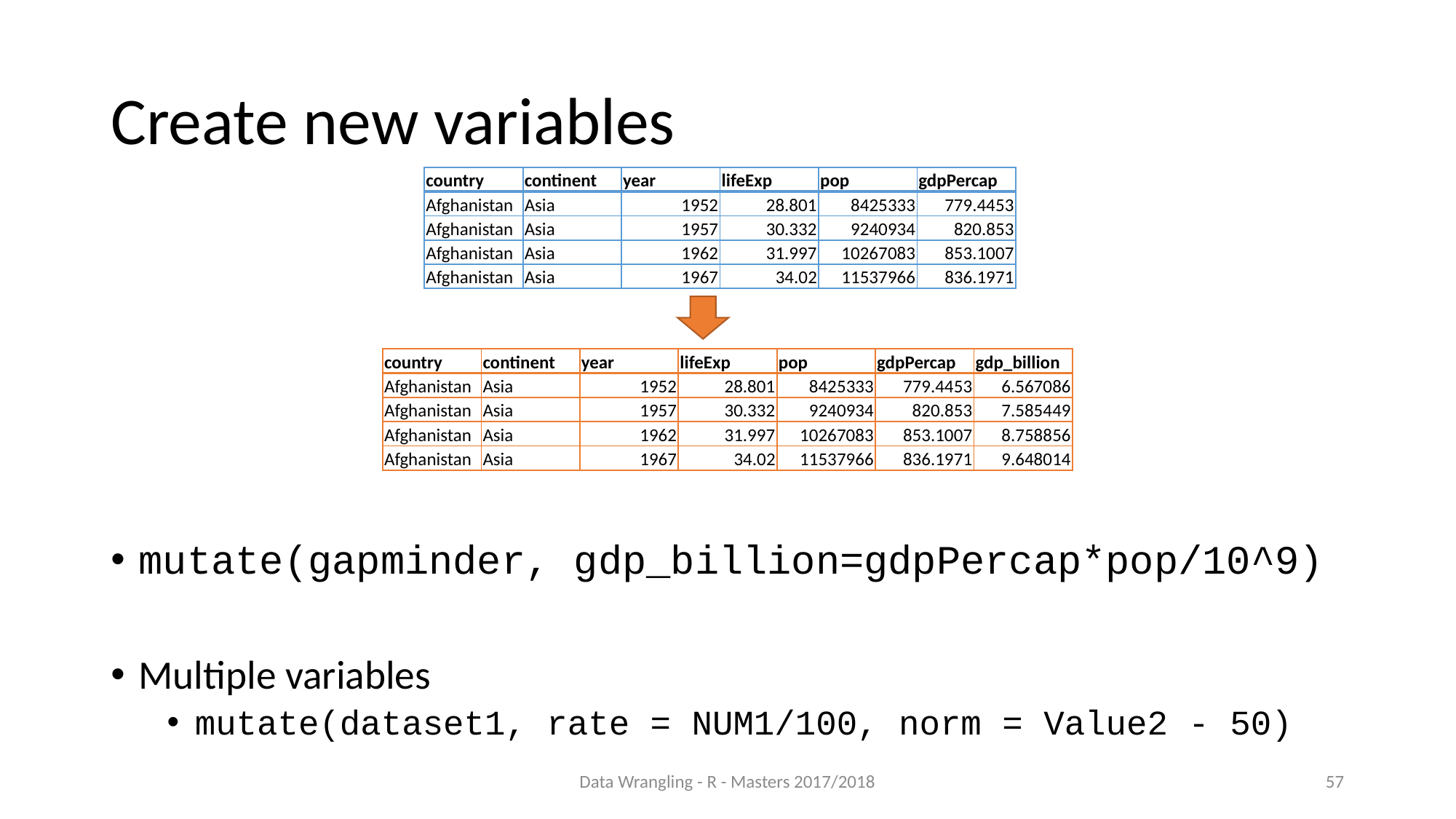

# Create new variables
| country | continent | year | lifeExp | pop | gdpPercap |
| --- | --- | --- | --- | --- | --- |
| Afghanistan | Asia | 1952 | 28.801 | 8425333 | 779.4453 |
| Afghanistan | Asia | 1957 | 30.332 | 9240934 | 820.853 |
| Afghanistan | Asia | 1962 | 31.997 | 10267083 | 853.1007 |
| Afghanistan | Asia | 1967 | 34.02 | 11537966 | 836.1971 |

| country | continent | year | lifeExp | pop | gdpPercap | gdp\_billion |
| --- | --- | --- | --- | --- | --- | --- |
| Afghanistan | Asia | 1952 | 28.801 | 8425333 | 779.4453 | 6.567086 |
| Afghanistan | Asia | 1957 | 30.332 | 9240934 | 820.853 | 7.585449 |
| Afghanistan | Asia | 1962 | 31.997 | 10267083 | 853.1007 | 8.758856 |
| Afghanistan | Asia | 1967 | 34.02 | 11537966 | 836.1971 | 9.648014 |
mutate(gapminder, gdp_billion=gdpPercap*pop/10^9)

Multiple variables
mutate(dataset1, rate = NUM1/100, norm = Value2 - 50)
Data Wrangling - R - Masters 2017/2018
57